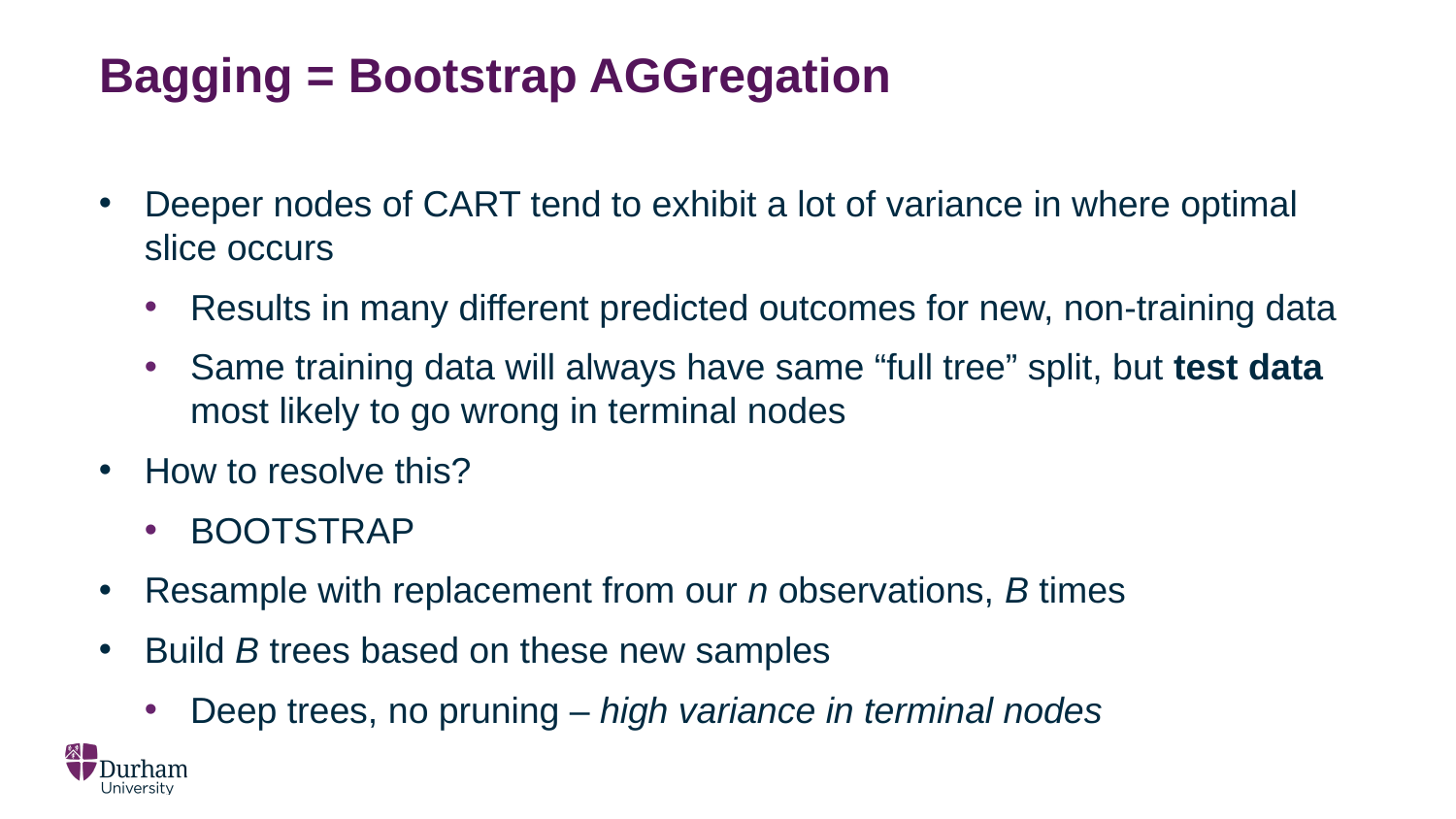

# Bagging = Bootstrap AGGregation
Deeper nodes of CART tend to exhibit a lot of variance in where optimal slice occurs
Results in many different predicted outcomes for new, non-training data
Same training data will always have same “full tree” split, but test data most likely to go wrong in terminal nodes
How to resolve this?
BOOTSTRAP
Resample with replacement from our n observations, B times
Build B trees based on these new samples
Deep trees, no pruning – high variance in terminal nodes